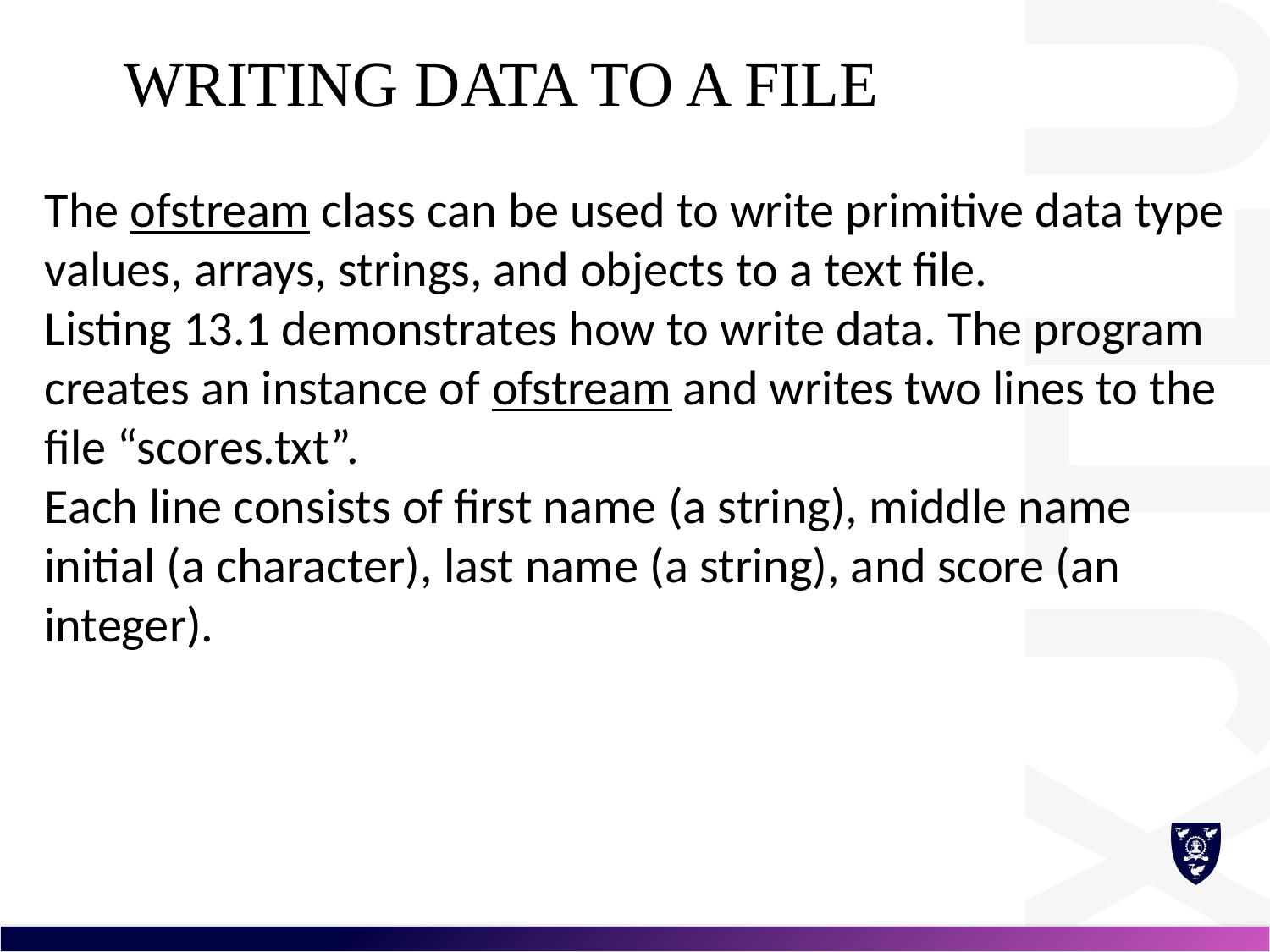

# Writing Data to a File
The ofstream class can be used to write primitive data type values, arrays, strings, and objects to a text file.
Listing 13.1 demonstrates how to write data. The program creates an instance of ofstream and writes two lines to the file “scores.txt”.
Each line consists of first name (a string), middle name initial (a character), last name (a string), and score (an integer).

4